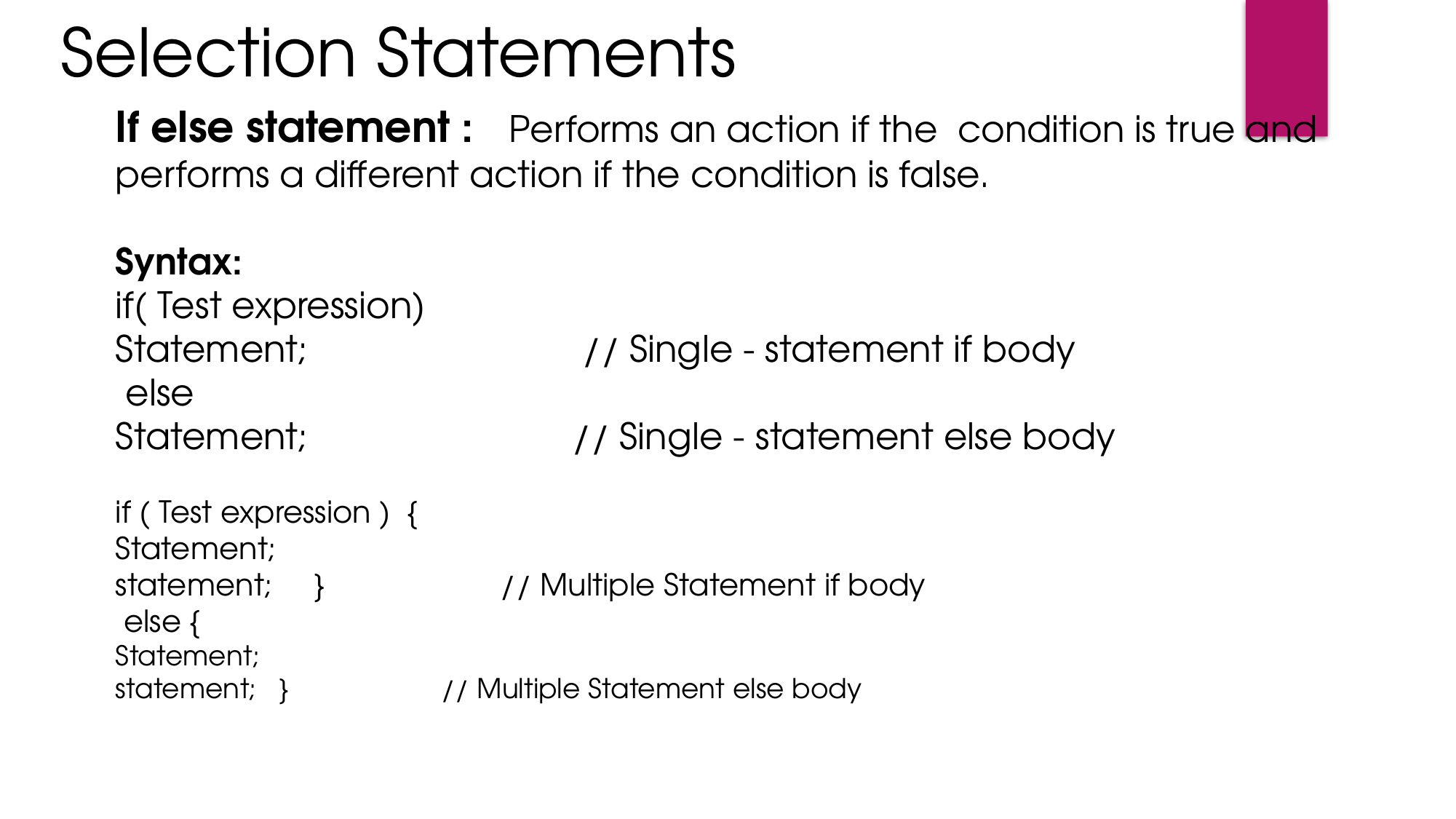

Selection Statements
If else statement :   Performs an action if the  condition is true and performs a different action if the condition is false.

Syntax:
if( Test expression)
Statement;      		   // Single - statement if body
 else
Statement;     		  // Single - statement else body

if ( Test expression )  {
Statement;
statement;     }                     // Multiple Statement if body
 else {
Statement;
statement;   }                    // Multiple Statement else body